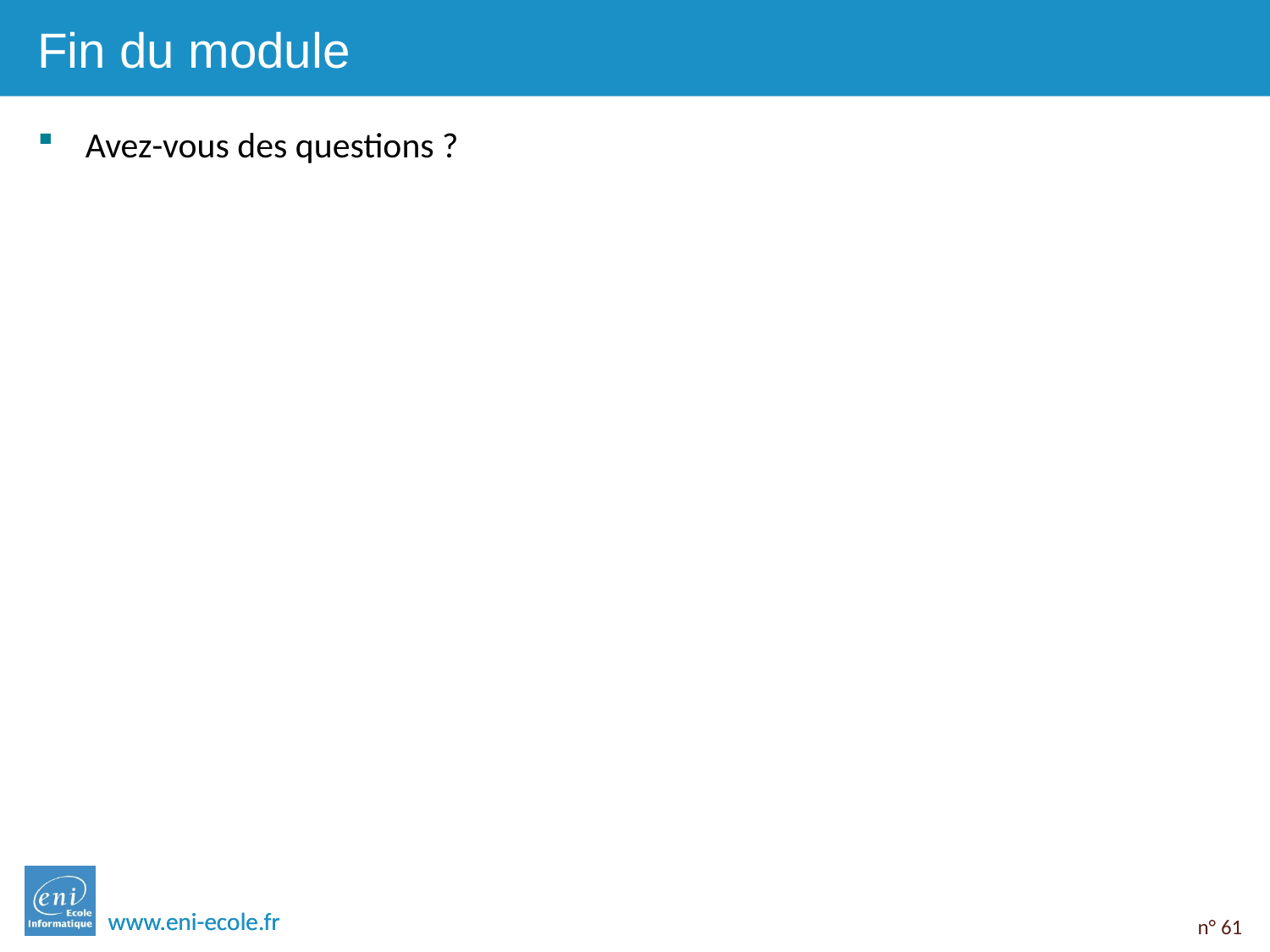

# Fin du module
Avez-vous des questions ?